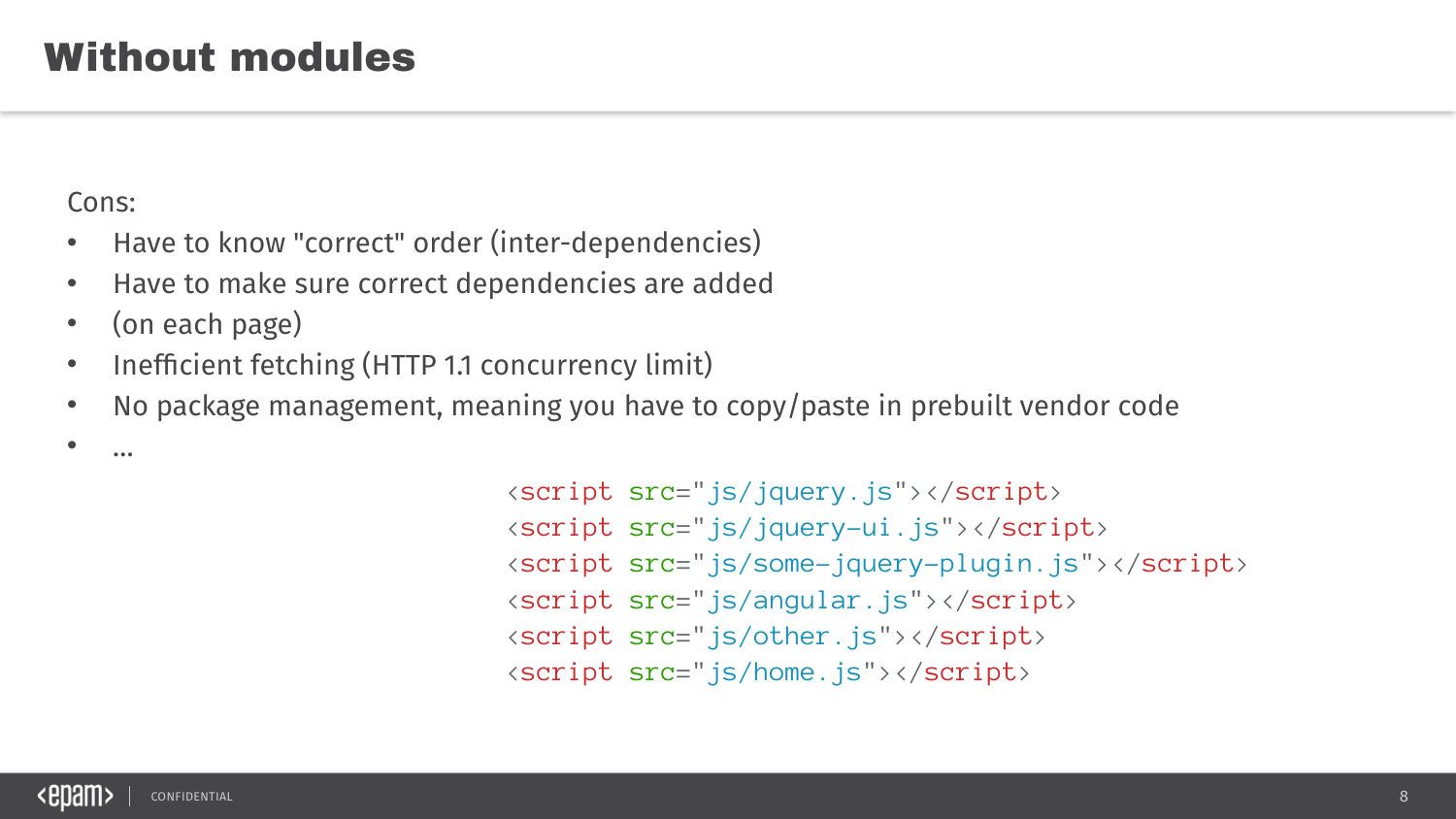

Without modules
Cons:
Have to know "correct" order (inter-dependencies)
Have to make sure correct dependencies are added
(on each page)
Inefficient fetching (HTTP 1.1 concurrency limit)
No package management, meaning you have to copy/paste in prebuilt vendor code
…

<script src="js/jquery.js"></script>
<script src="js/jquery-ui.js"></script>
<script src="js/some-jquery-plugin.js"></script>
<script src="js/angular.js"></script>
<script src="js/other.js"></script>
<script src="js/home.js"></script>